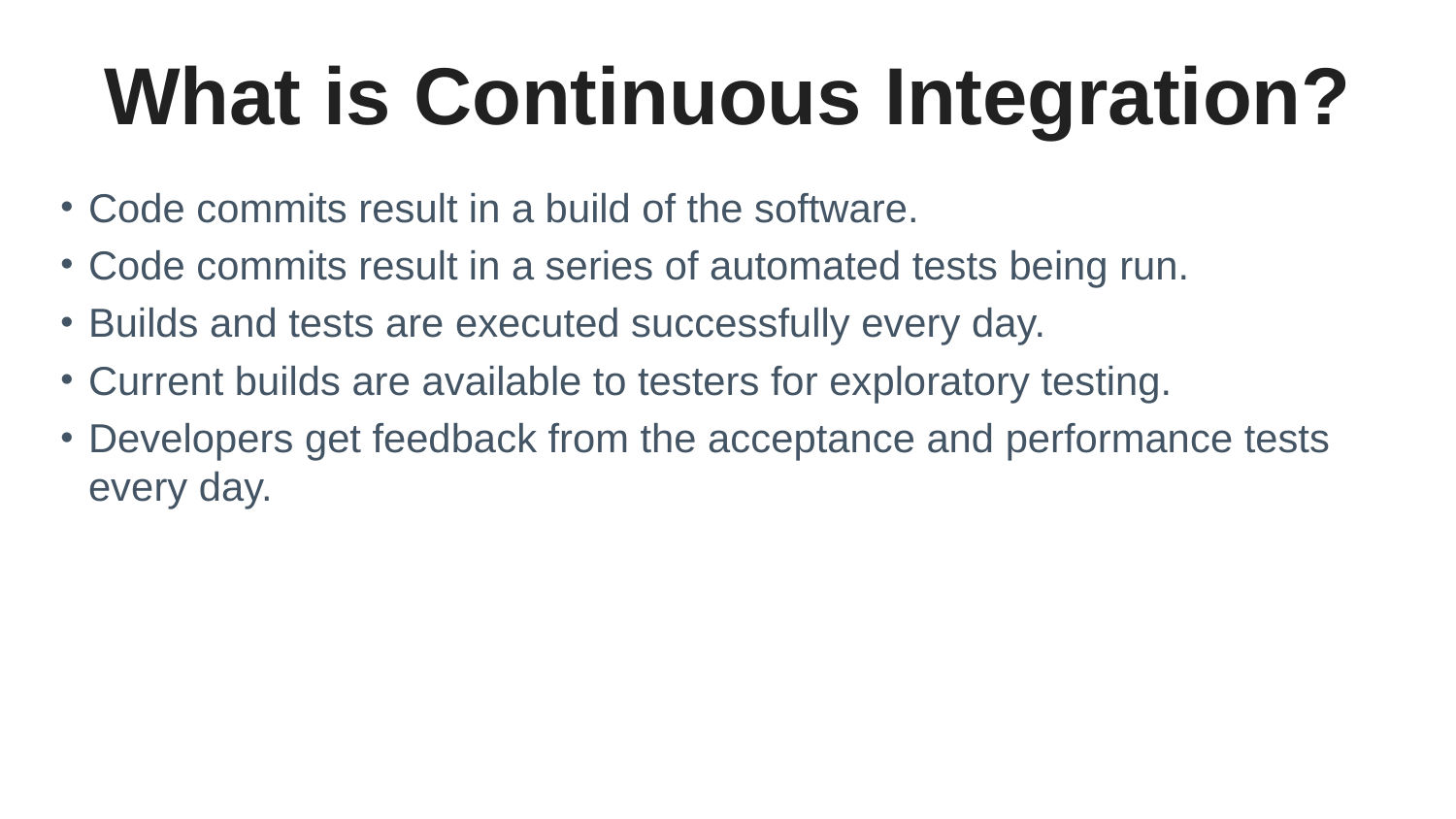

# What is Continuous Integration?
Code commits result in a build of the software.
Code commits result in a series of automated tests being run.
Builds and tests are executed successfully every day.
Current builds are available to testers for exploratory testing.
Developers get feedback from the acceptance and performance tests every day.